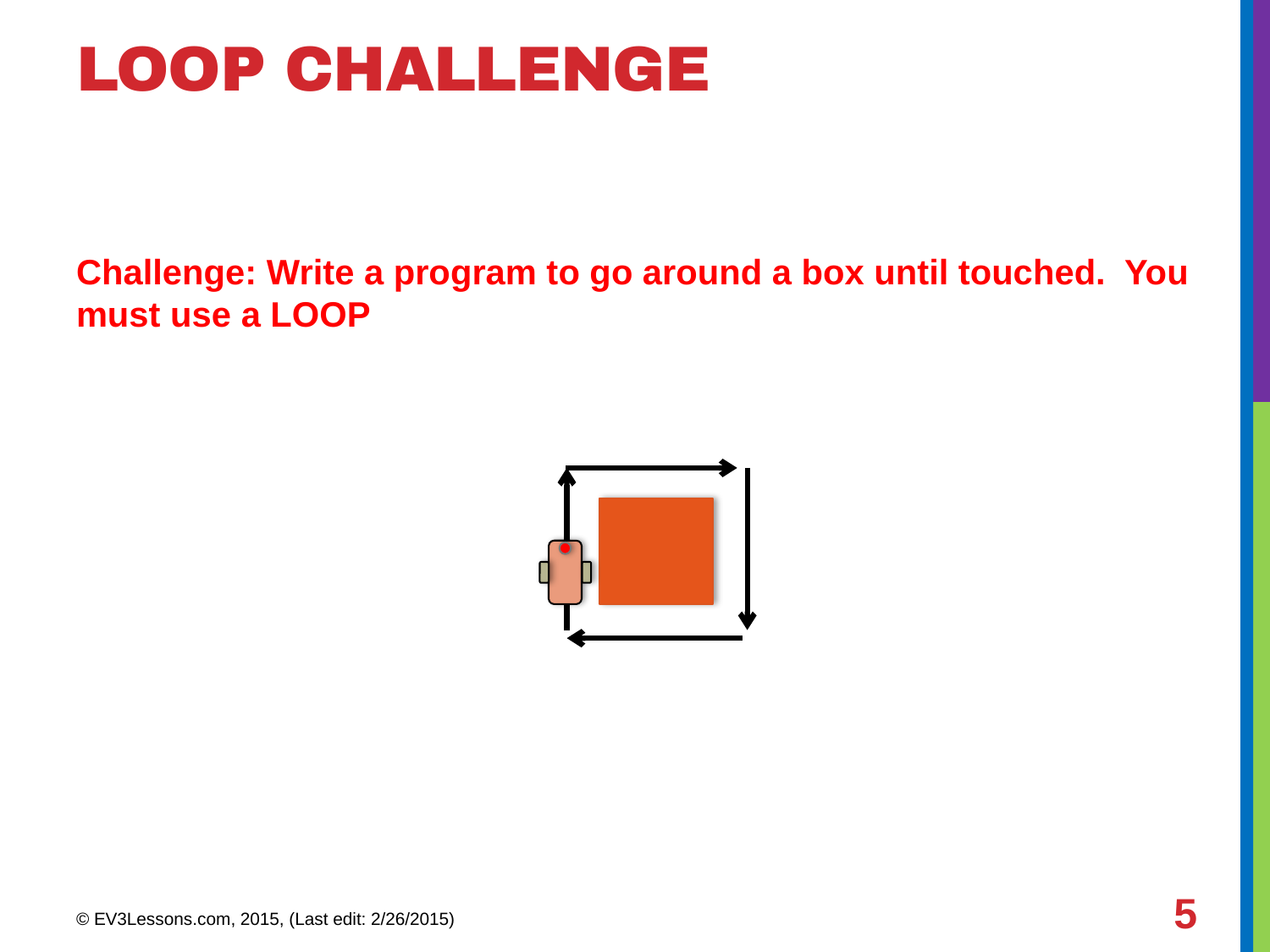

# LOOP CHALLENGE
Challenge: Write a program to go around a box until touched.  You must use a LOOP

5
© EV3Lessons.com, 2015, (Last edit: 2/26/2015)